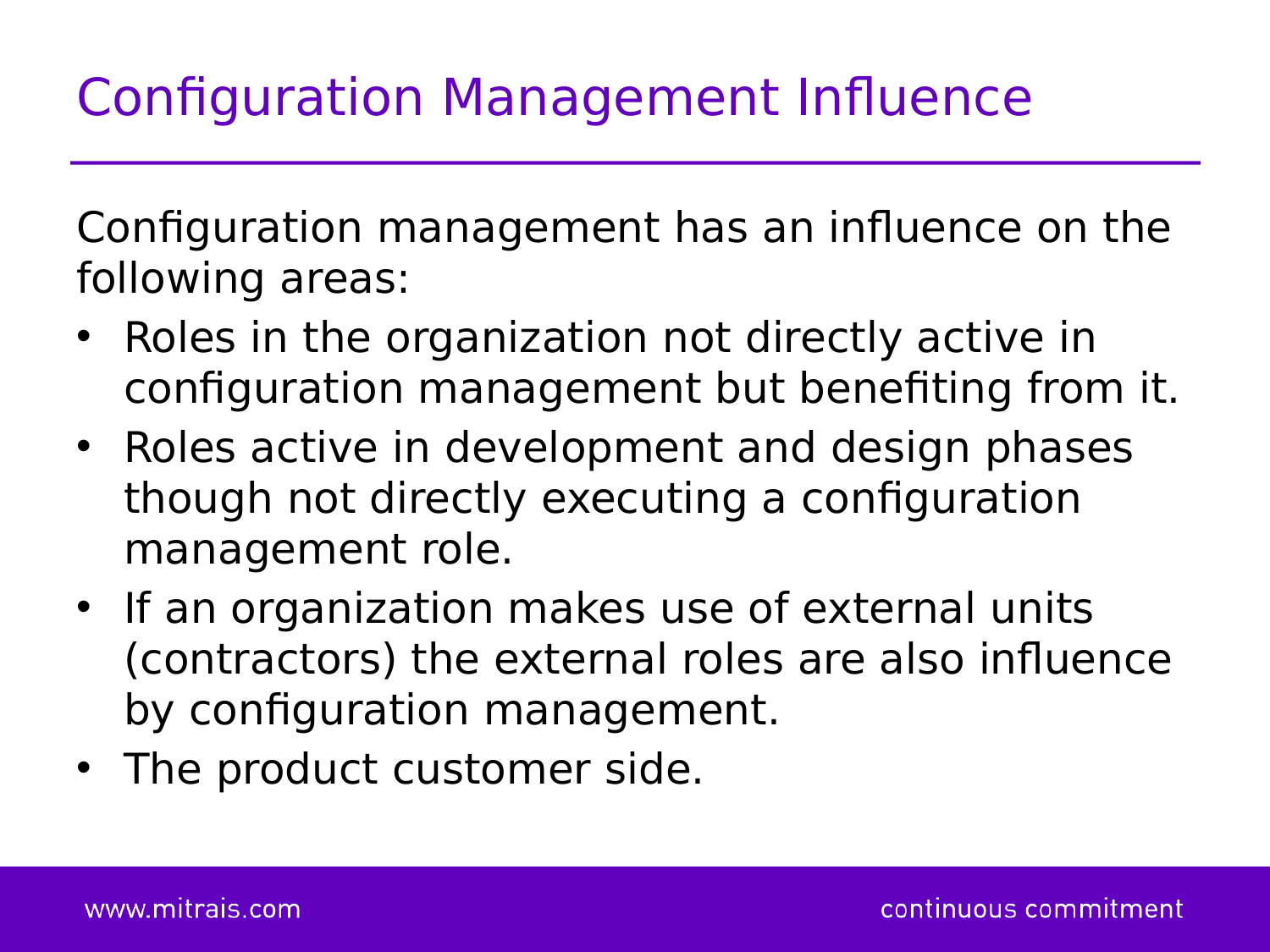

# Configuration Management Influence
Configuration management has an influence on the following areas:
Roles in the organization not directly active in configuration management but benefiting from it.
Roles active in development and design phases though not directly executing a configuration management role.
If an organization makes use of external units (contractors) the external roles are also influence by configuration management.
The product customer side.